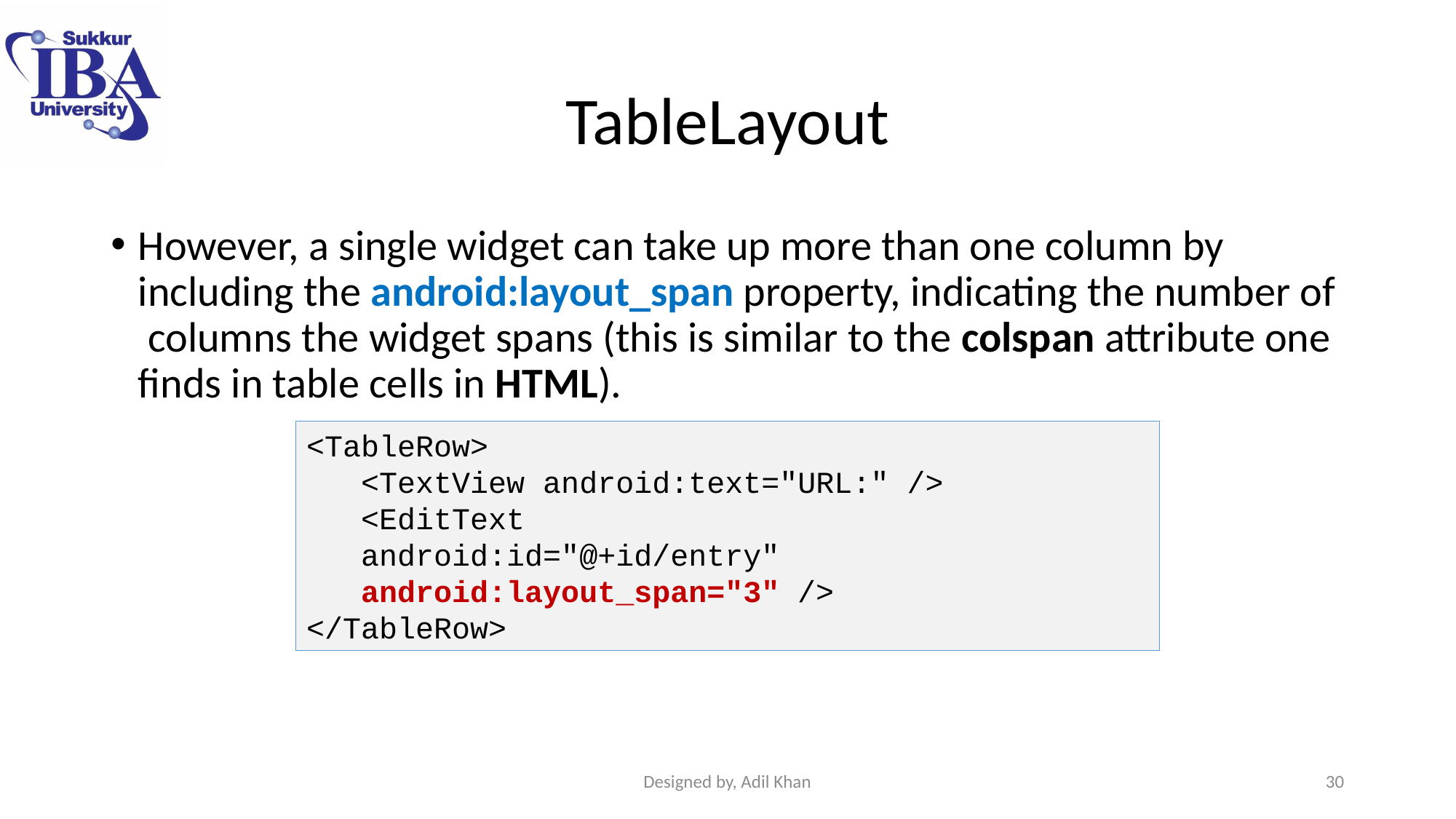

# TableLayout
However, a single widget can take up more than one column by including the android:layout_span property, indicating the number of  columns the widget spans (this is similar to the colspan attribute one finds in table cells in HTML).

<TableRow>
<TextView android:text="URL:" />
<EditText
android:id="@+id/entry"
android:layout_span="3" />
</TableRow>
Designed by, Adil Khan
30